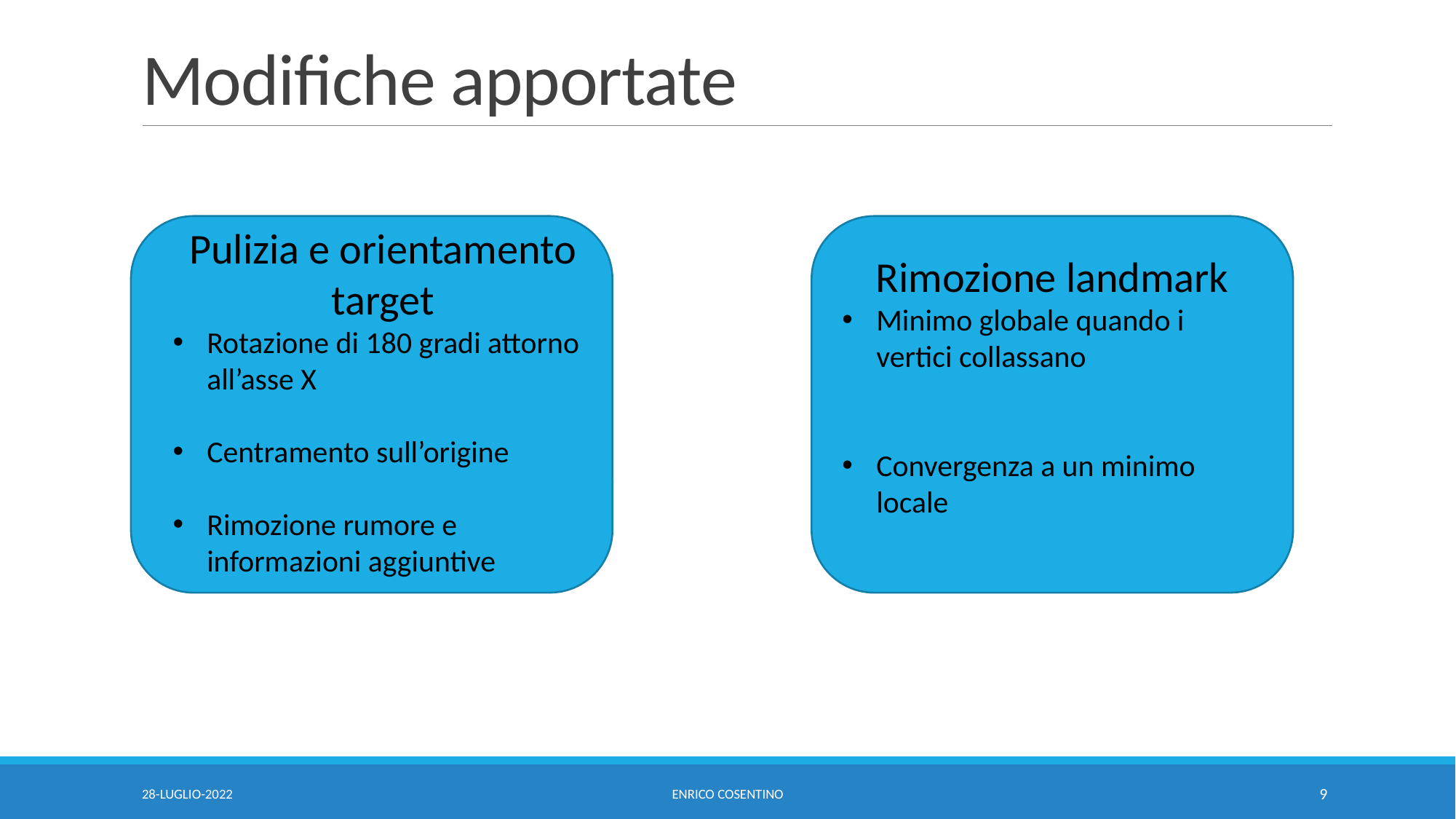

# Modifiche apportate

Pulizia e orientamento target
Rotazione di 180 gradi attorno all’asse X

Centramento sull’origine

Rimozione rumore e informazioni aggiuntive

Rimozione landmark
Minimo globale quando i vertici collassano

Convergenza a un minimo locale

28-LUGLIO-2022
ENRICO COSENTINO
9